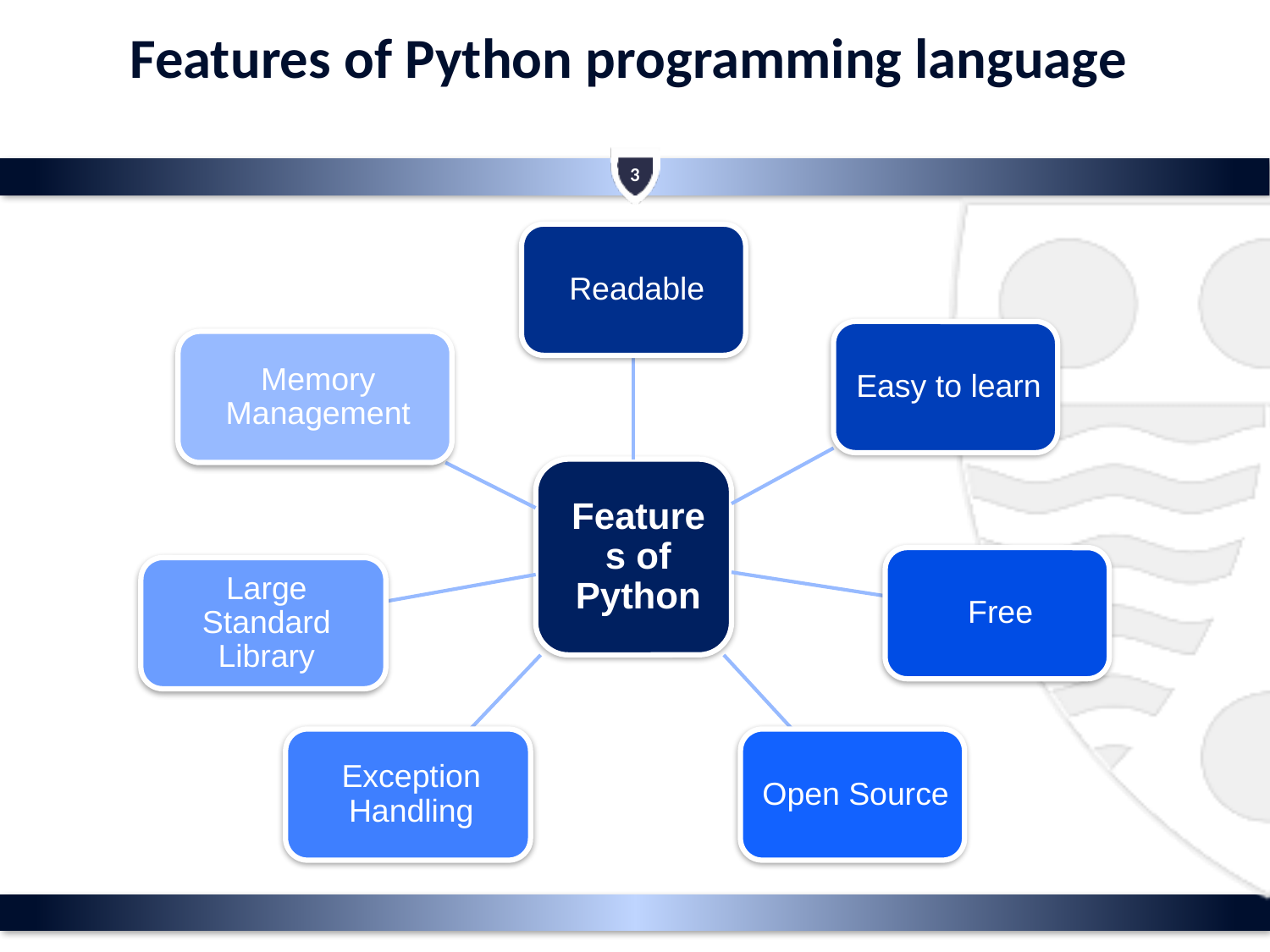

# Features of Python programming language
3
Features of Python
Readable
Easy to learn
Free
Open Source
Exception Handling
Large Standard Library
Memory Management